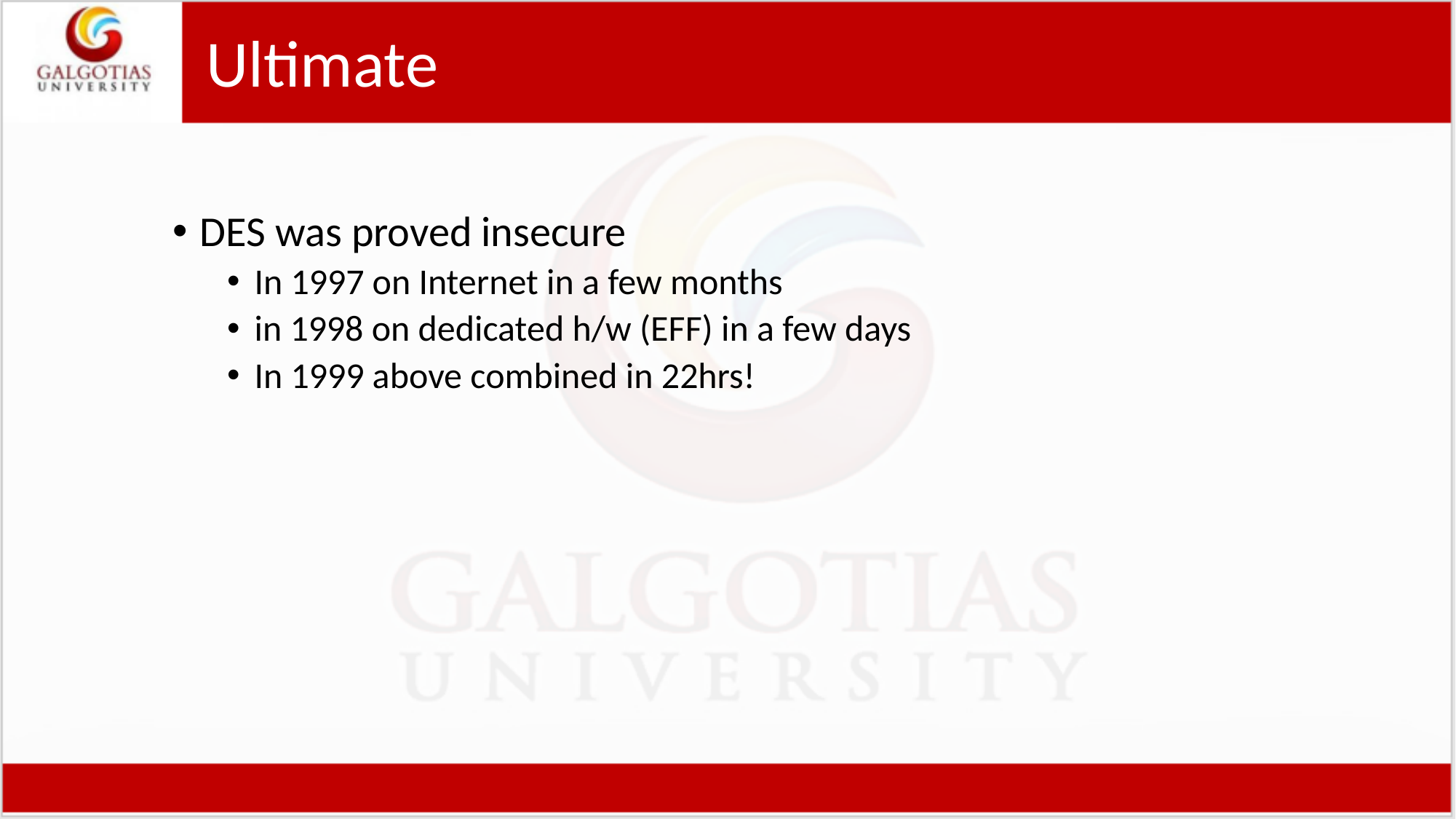

# Ultimate
DES was proved insecure
In 1997 on Internet in a few months
in 1998 on dedicated h/w (EFF) in a few days
In 1999 above combined in 22hrs!